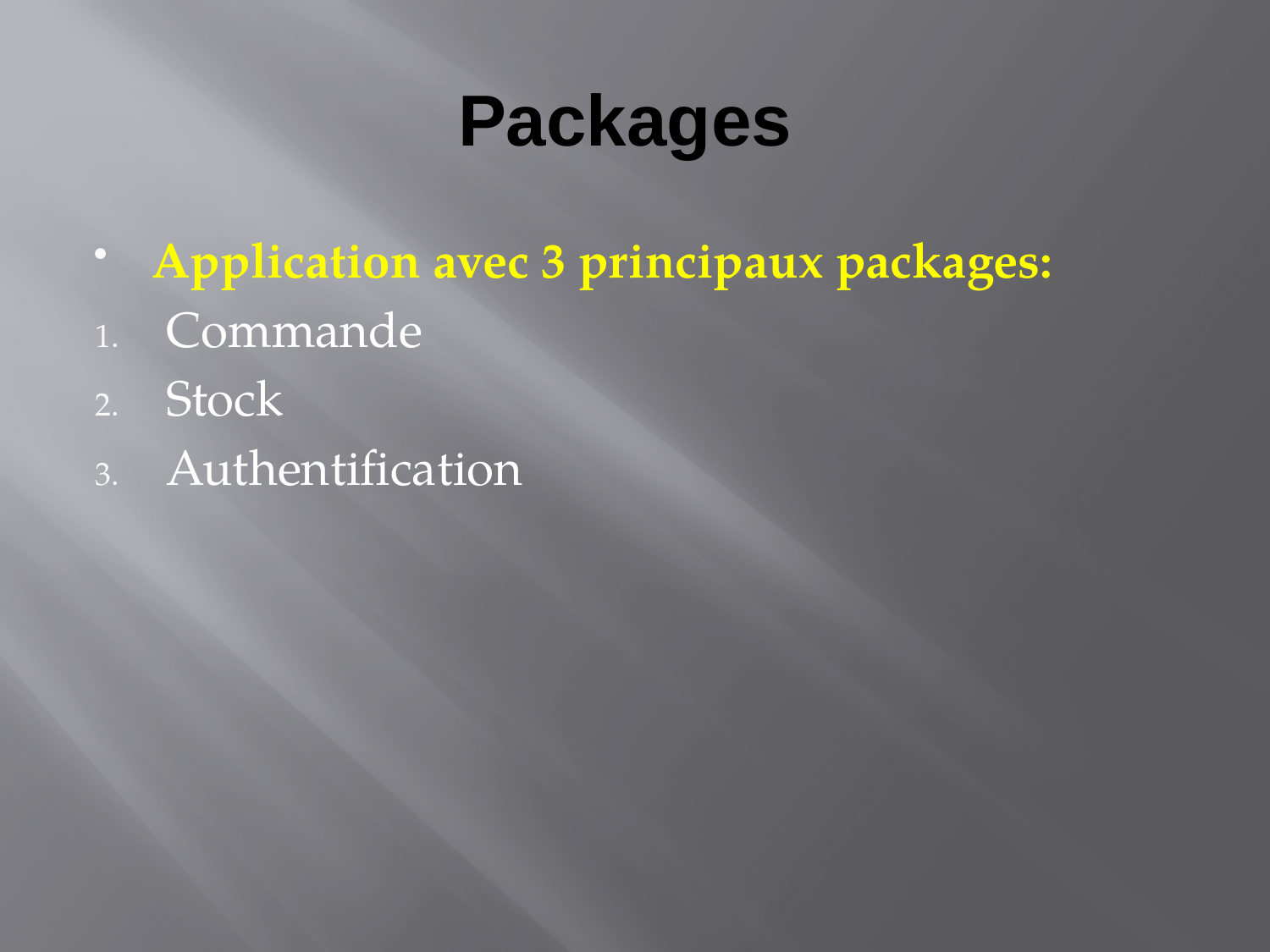

# Packages
Application avec 3 principaux packages:
Commande
Stock
Authentification